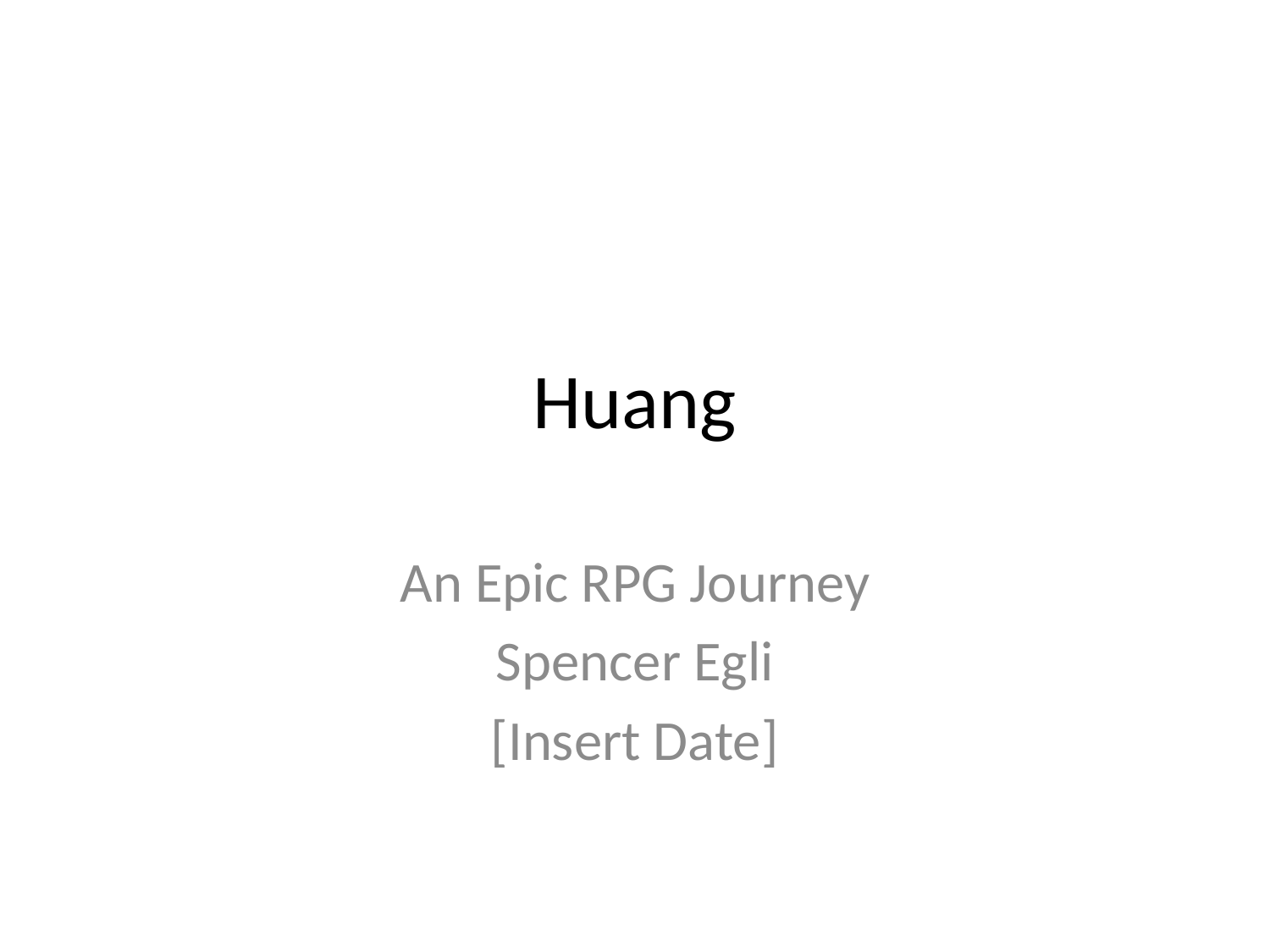

# Huang
An Epic RPG Journey
Spencer Egli
[Insert Date]